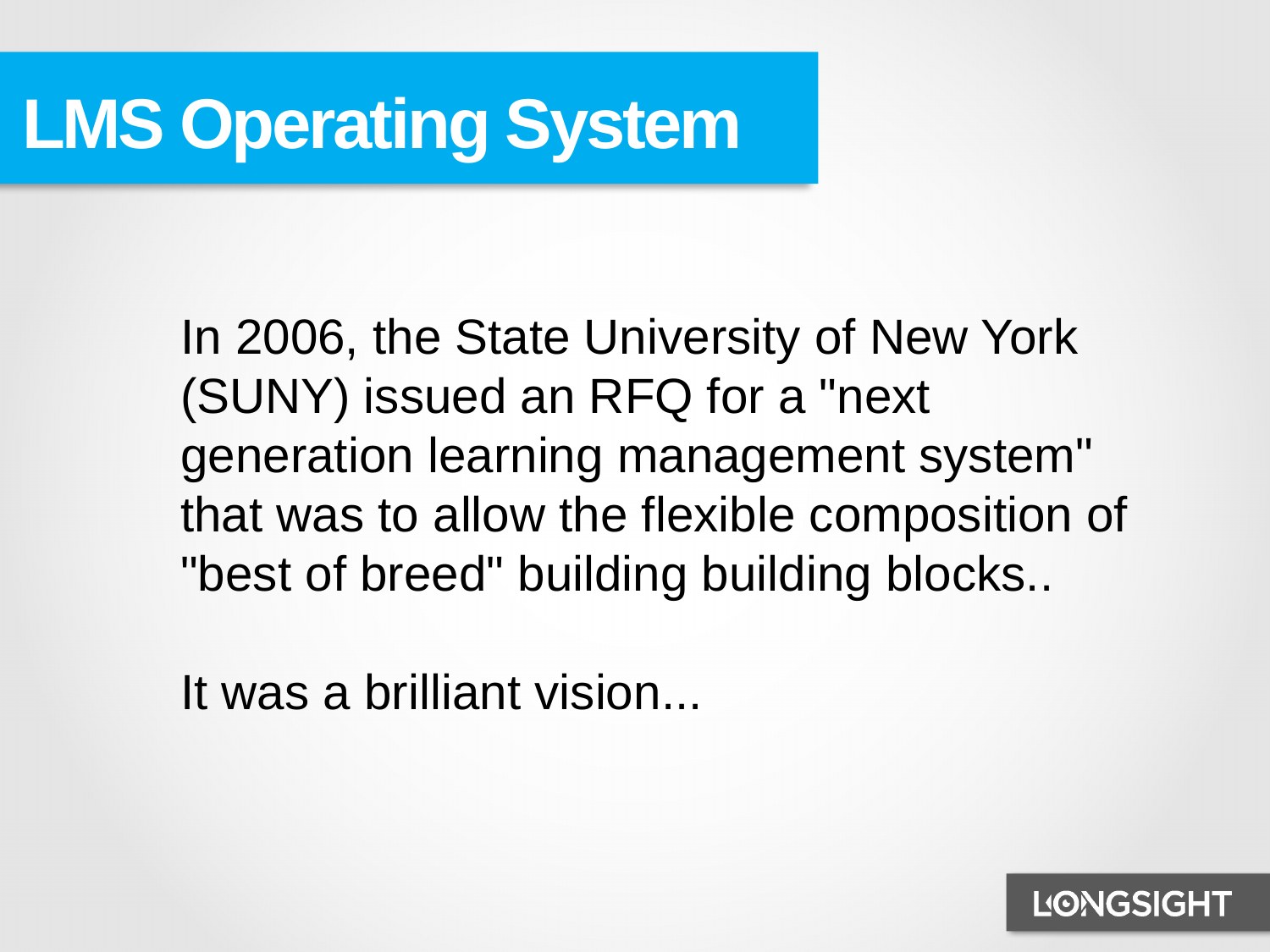

LMS Operating System

In 2006, the State University of New York (SUNY) issued an RFQ for a "next generation learning management system" that was to allow the flexible composition of "best of breed" building building blocks..

It was a brilliant vision...